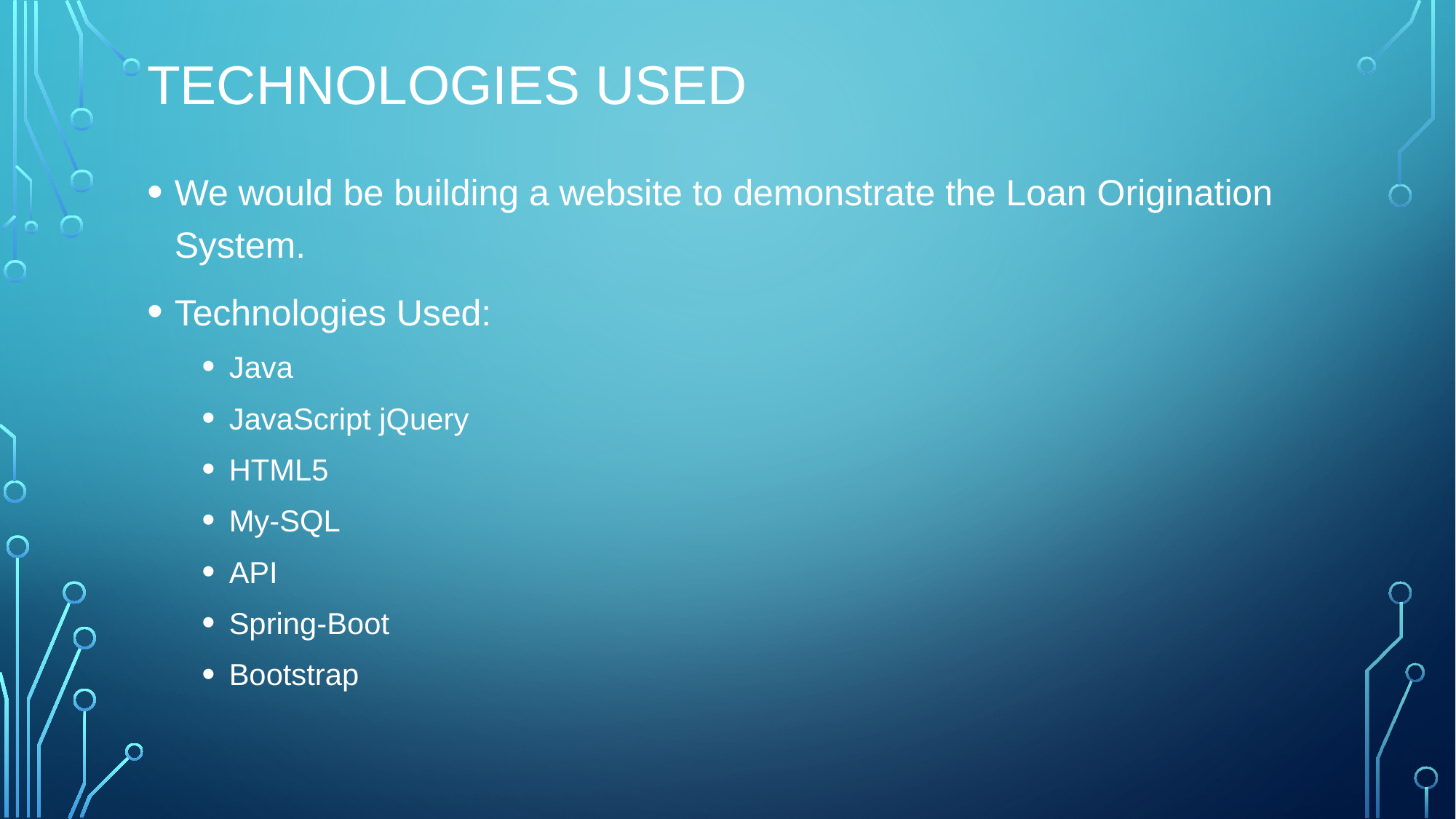

# Technologies Used
We would be building a website to demonstrate the Loan Origination System.
Technologies Used:
Java
JavaScript jQuery
HTML5
My-SQL
API
Spring-Boot
Bootstrap